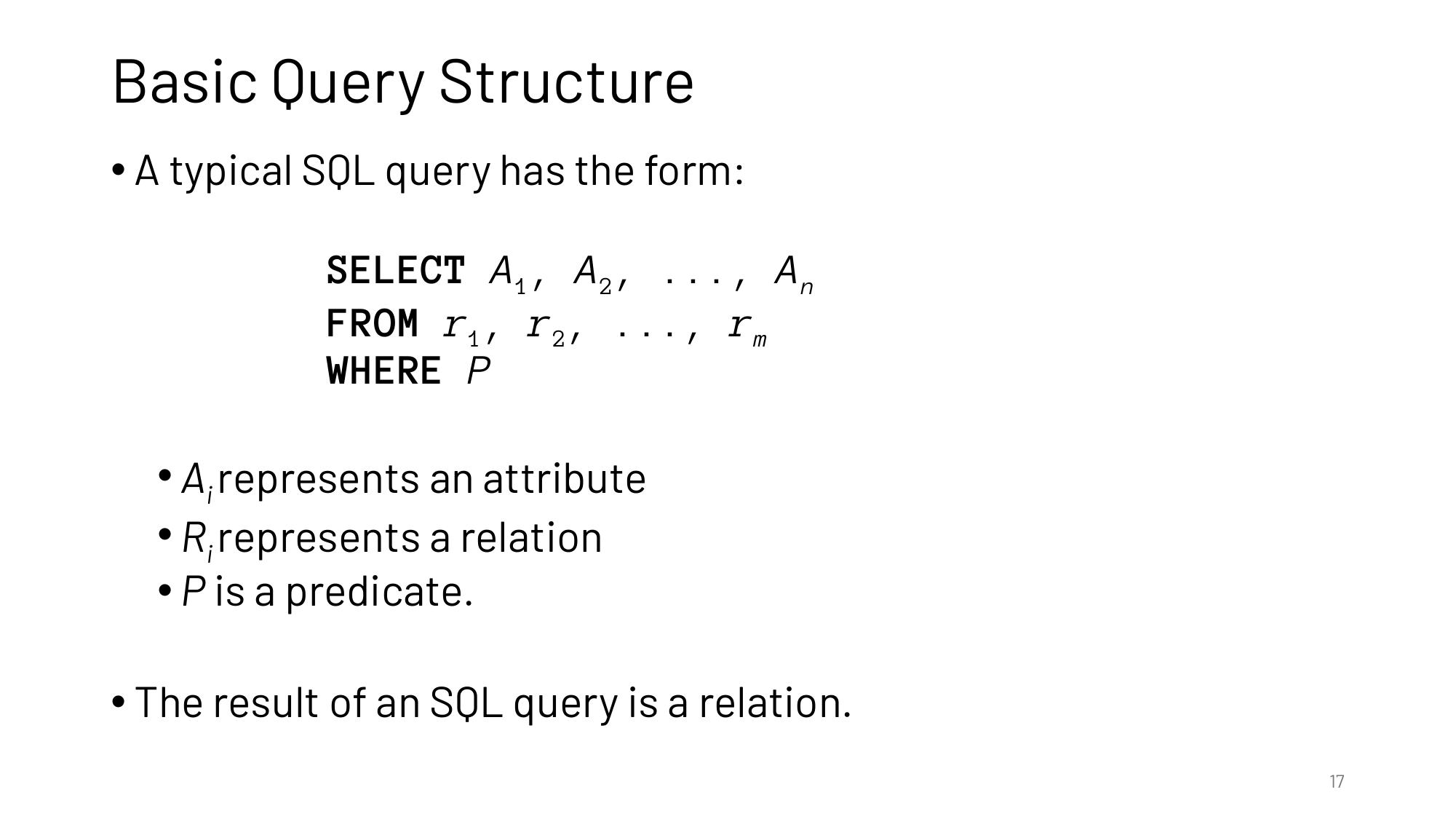

# Basic Query Structure
A typical SQL query has the form:
	SELECT A1, A2, ..., An
	FROM r1, r2, ..., rm
	WHERE P
Ai represents an attribute
Ri represents a relation
P is a predicate.

The result of an SQL query is a relation.

17